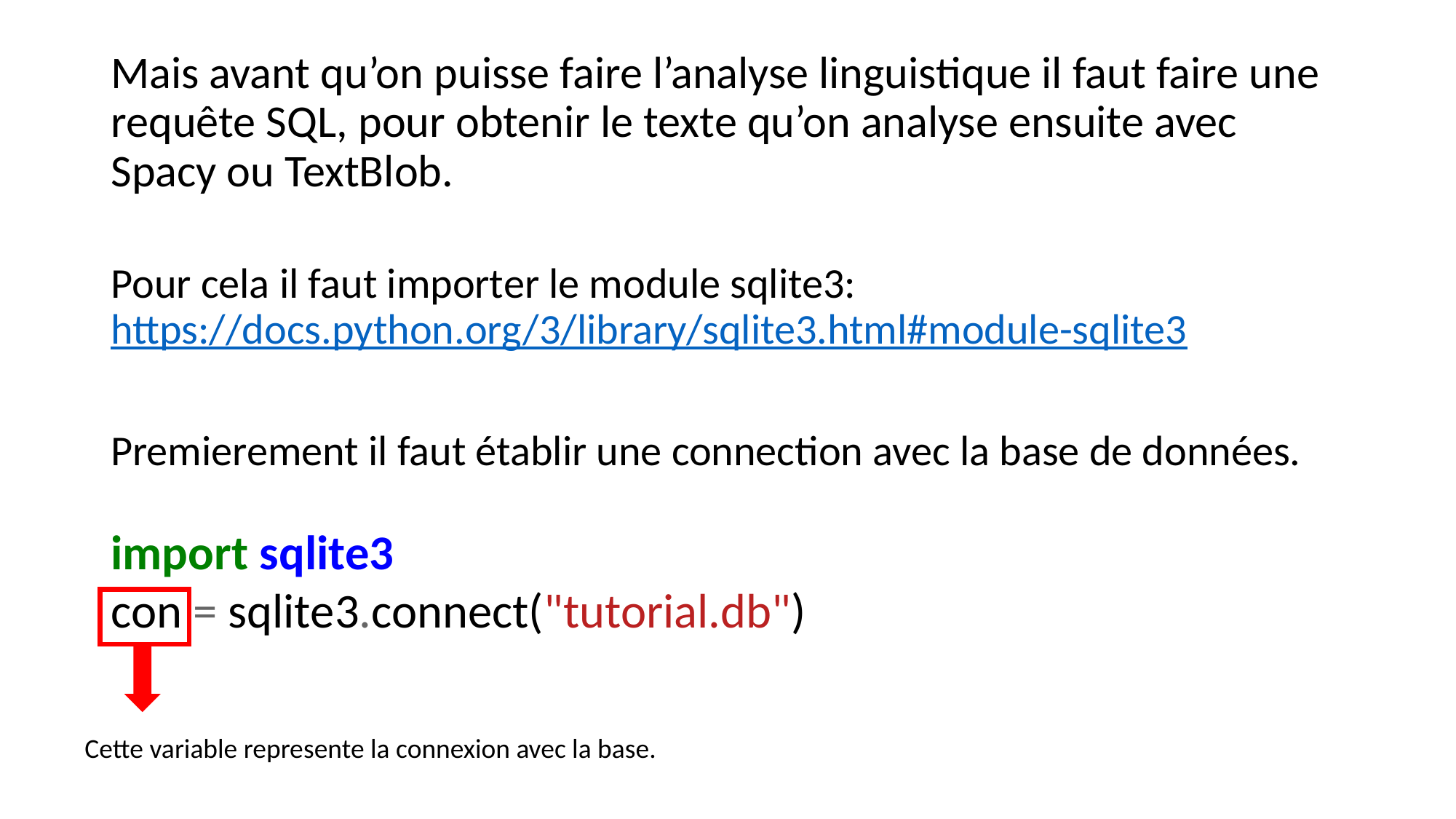

# Mais avant qu’on puisse faire l’analyse linguistique il faut faire une requête SQL, pour obtenir le texte qu’on analyse ensuite avec Spacy ou TextBlob.
Pour cela il faut importer le module sqlite3: https://docs.python.org/3/library/sqlite3.html#module-sqlite3

Premierement il faut établir une connection avec la base de données.

import sqlite3
con = sqlite3.connect("tutorial.db")

Cette variable represente la connexion avec la base.